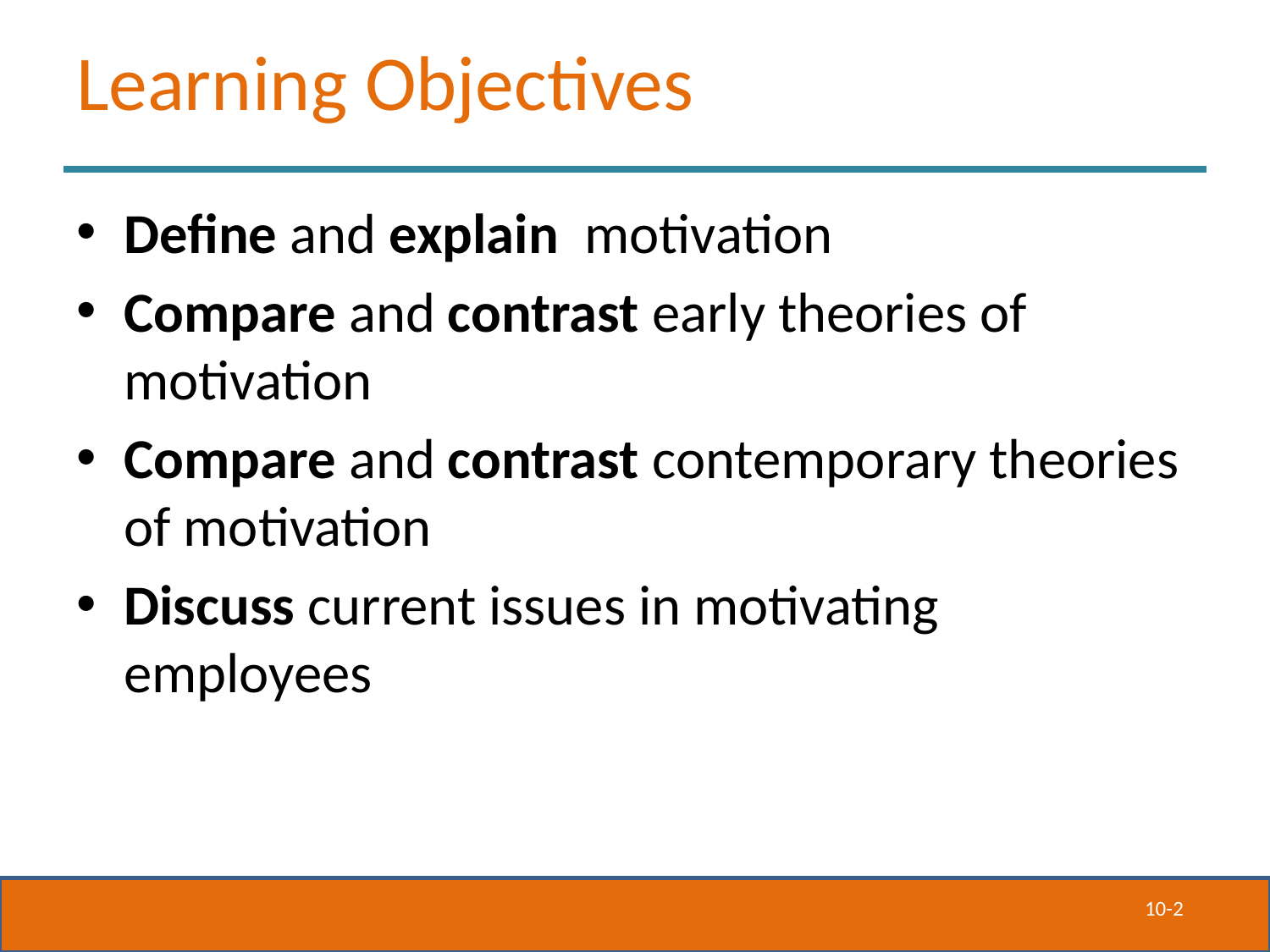

# Learning Objectives
Define and explain  motivation
Compare and contrast early theories of motivation
Compare and contrast contemporary theories of motivation
Discuss current issues in motivating employees